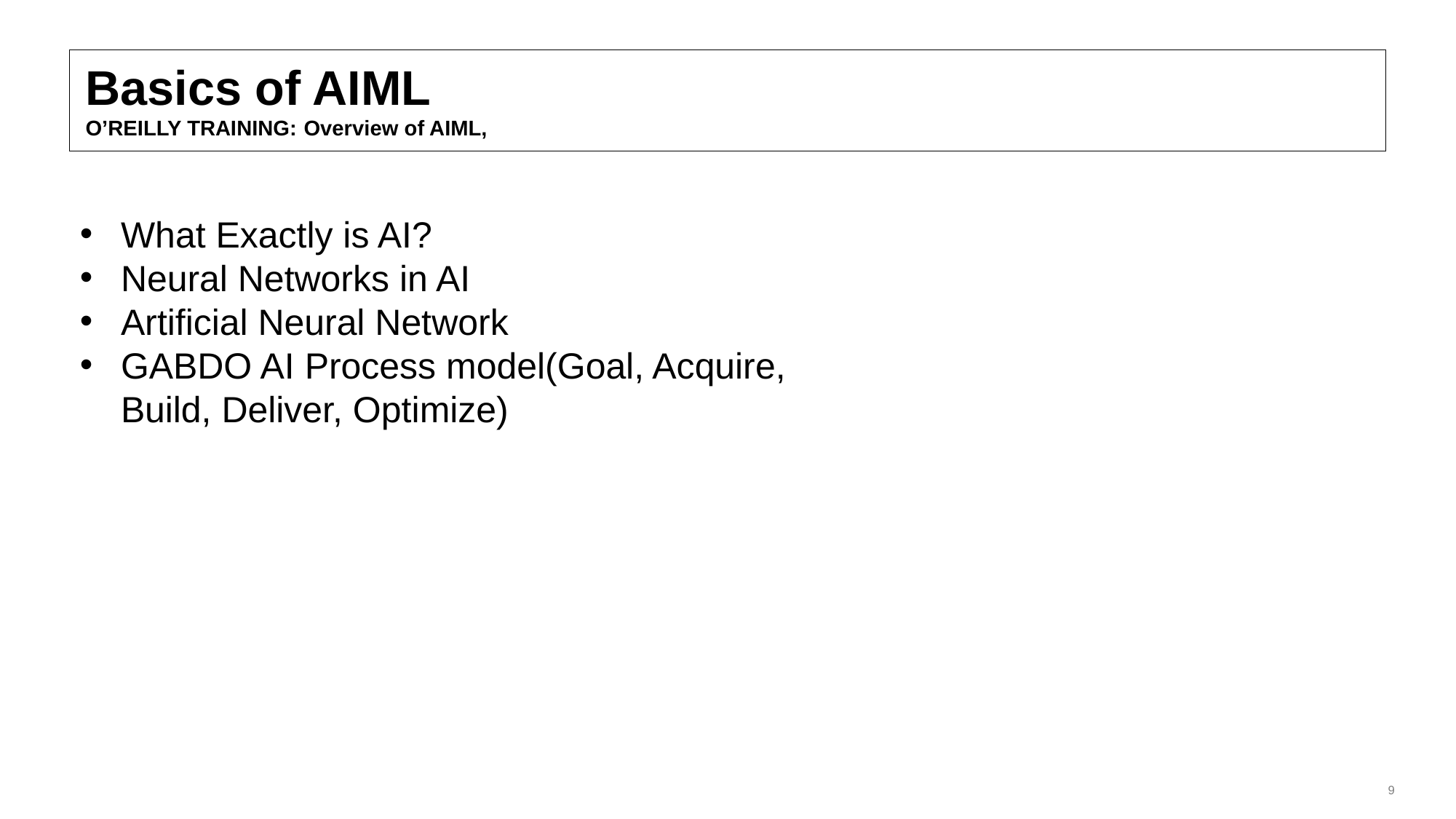

Basics of AIML
O’REILLY TRAINING: 	Overview of AIML,
What Exactly is AI?
Neural Networks in AI
Artificial Neural Network
GABDO AI Process model(Goal, Acquire, Build, Deliver, Optimize)